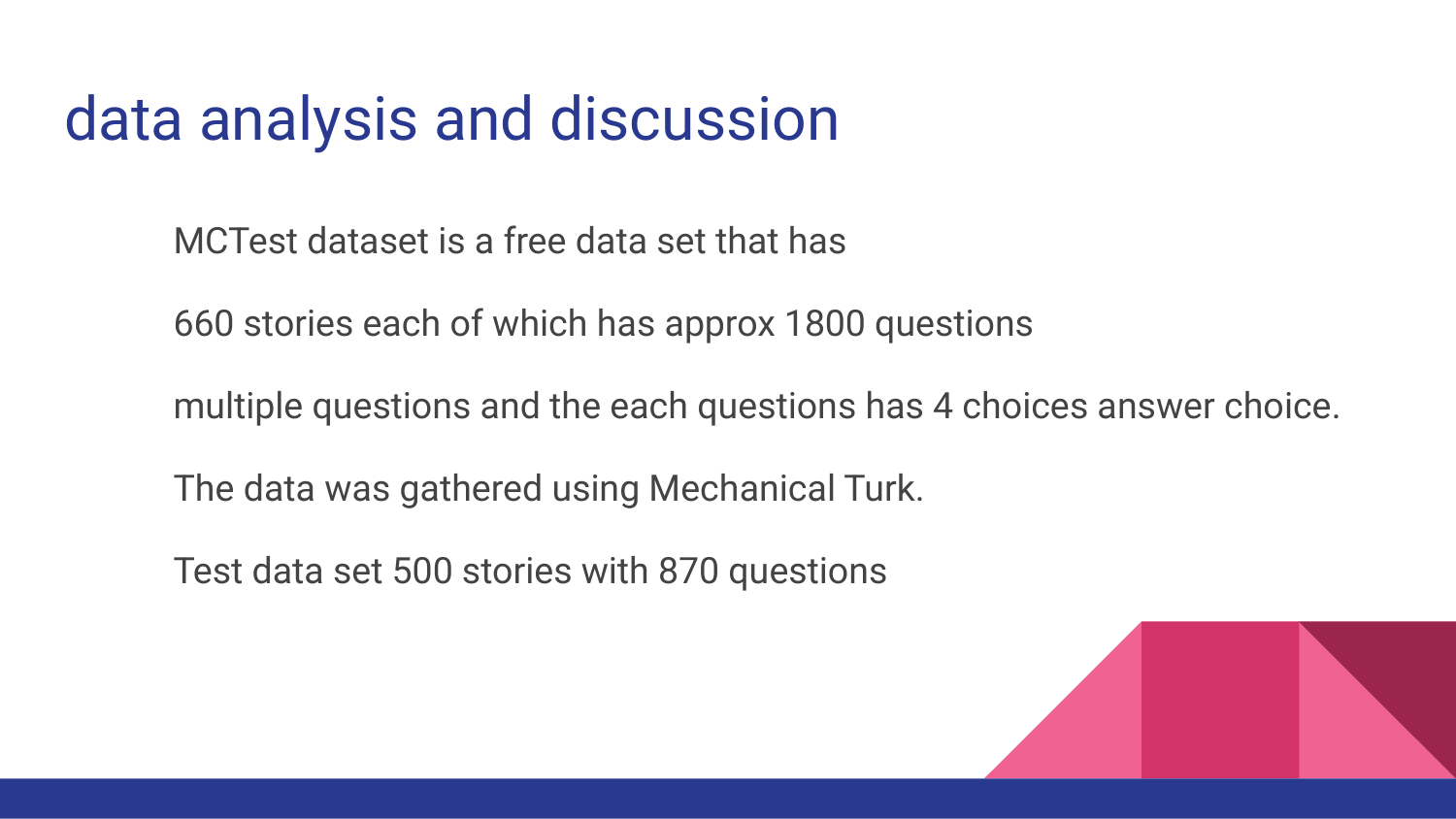

# data analysis and discussion
MCTest dataset is a free data set that has
660 stories each of which has approx 1800 questions
multiple questions and the each questions has 4 choices answer choice.
The data was gathered using Mechanical Turk.
Test data set 500 stories with 870 questions